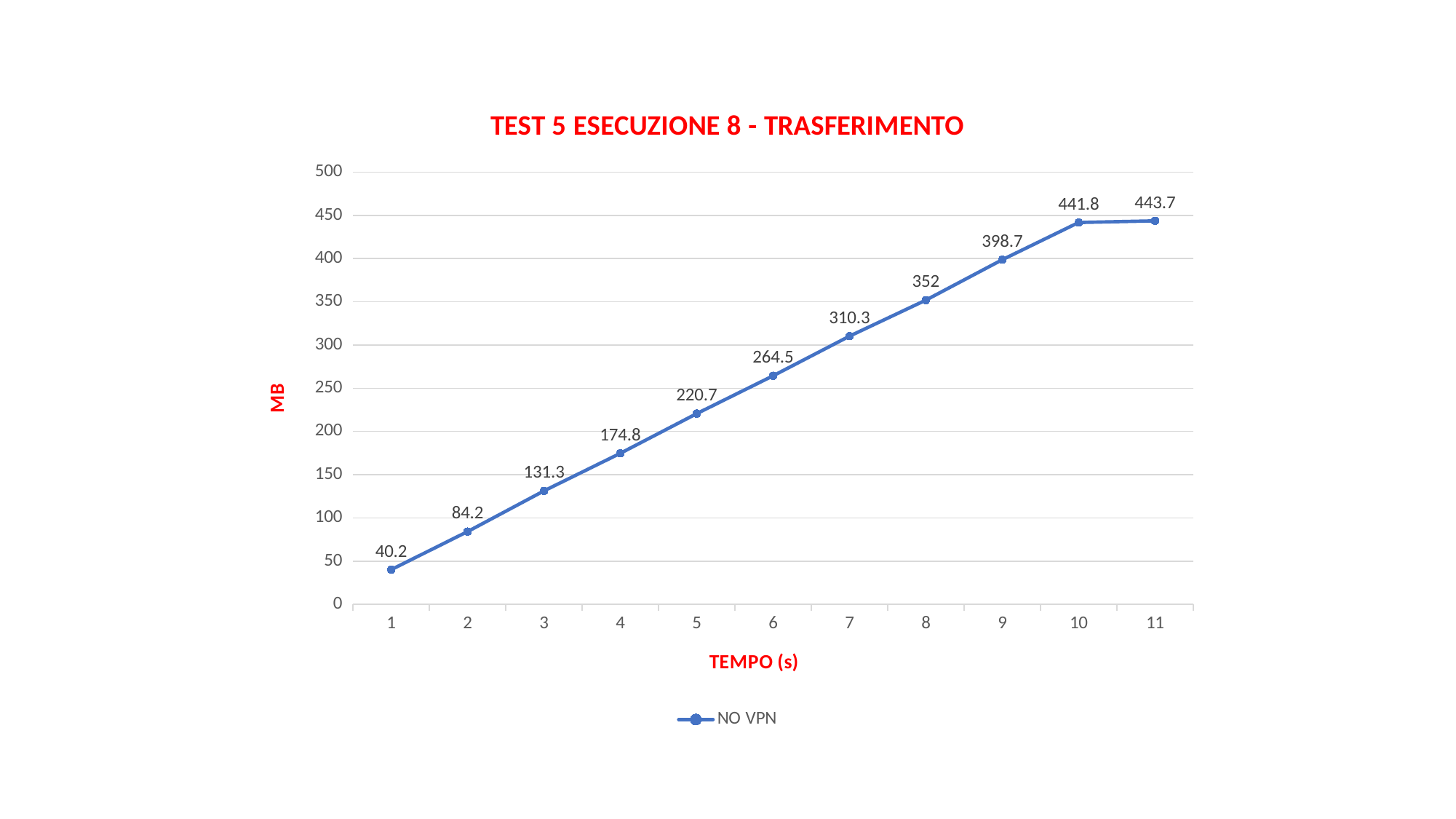

### Chart: TEST 5 ESECUZIONE 8 - TRASFERIMENTO

| Category | NO VPN |
|---|---|
| 1 | 40.2 |
| 2 | 84.2 |
| 3 | 131.3 |
| 4 | 174.8 |
| 5 | 220.7 |
| 6 | 264.5 |
| 7 | 310.3 |
| 8 | 352.0 |
| 9 | 398.7 |
| 10 | 441.8 |
| 11 | 443.7 |